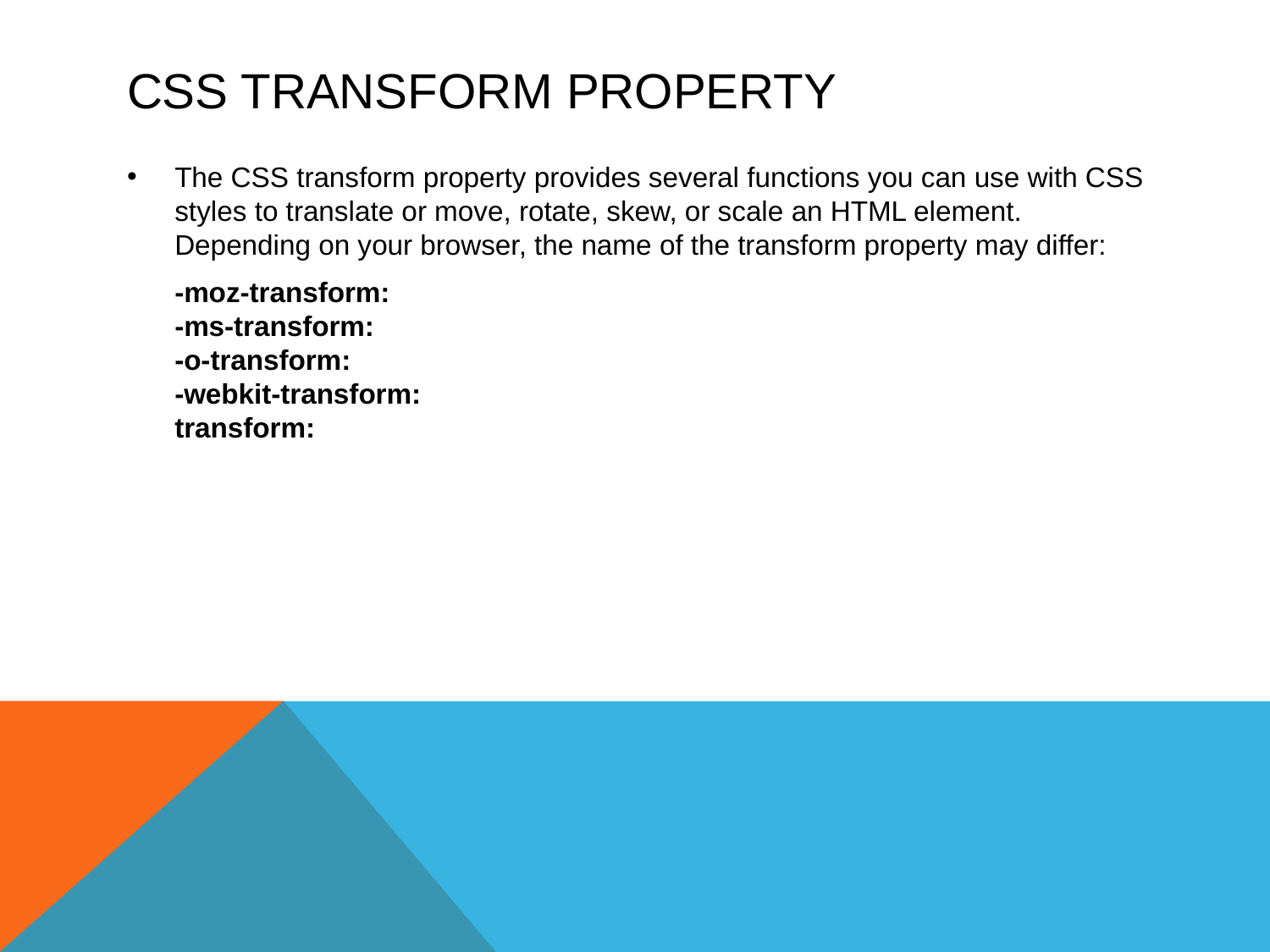

# Css transform property
The CSS transform property provides several functions you can use with CSS styles to translate or move, rotate, skew, or scale an HTML element. Depending on your browser, the name of the transform property may differ:
	-moz-transform:
-ms-transform:
-o-transform:
-webkit-transform:
transform: